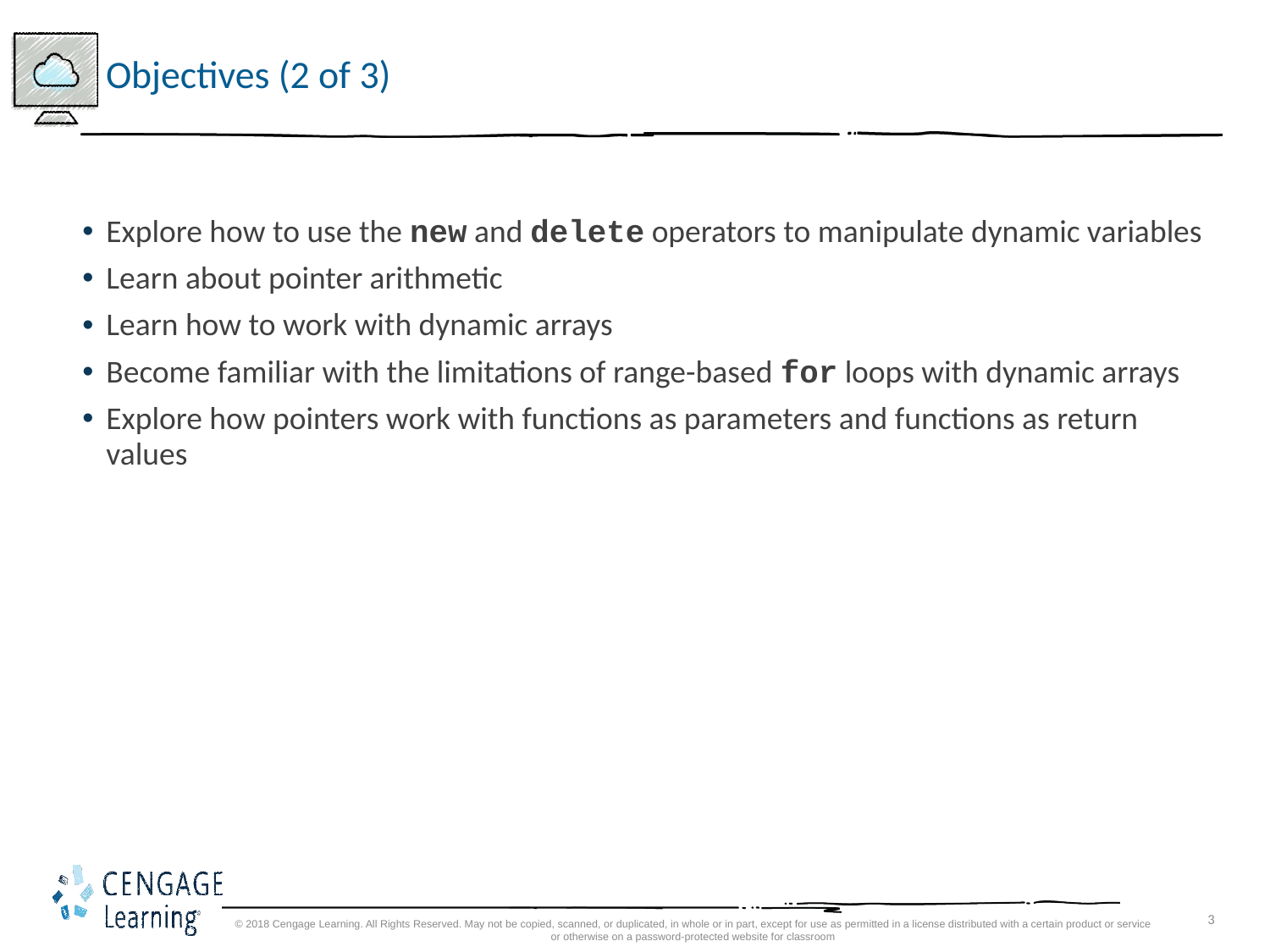

# Objectives (2 of 3)
Explore how to use the new and delete operators to manipulate dynamic variables
Learn about pointer arithmetic
Learn how to work with dynamic arrays
Become familiar with the limitations of range-based for loops with dynamic arrays
Explore how pointers work with functions as parameters and functions as return values
© 2018 Cengage Learning. All Rights Reserved. May not be copied, scanned, or duplicated, in whole or in part, except for use as permitted in a license distributed with a certain product or service or otherwise on a password-protected website for classroom